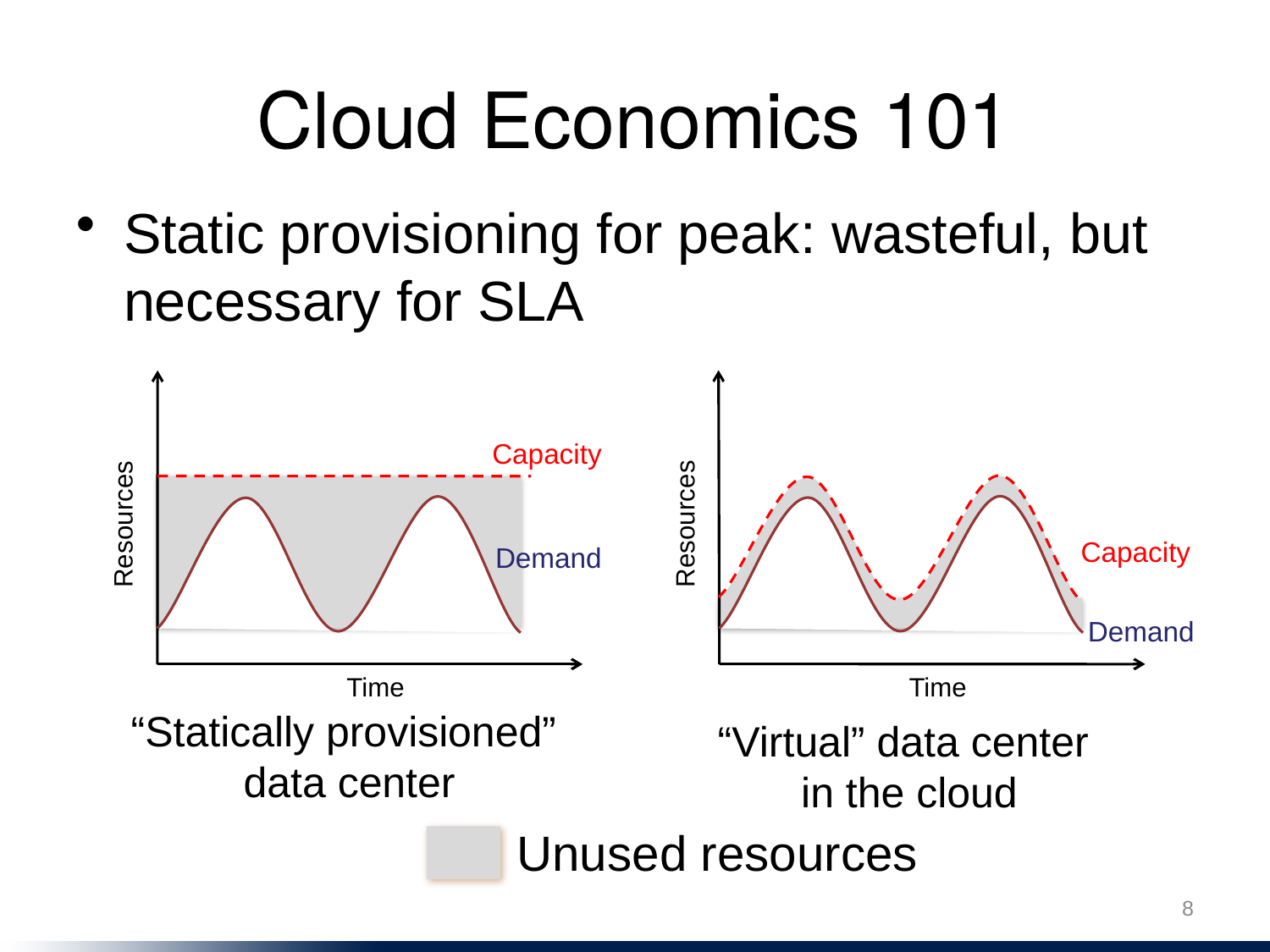

# Cloud Economics 101
Static provisioning for peak: wasteful, but necessary for SLA
Resources

Capacity
Demand
Time
Capacity
Resources

Demand
Time

Unused resources

“Statically provisioned”
 data center
“Virtual” data center
in the cloud
8